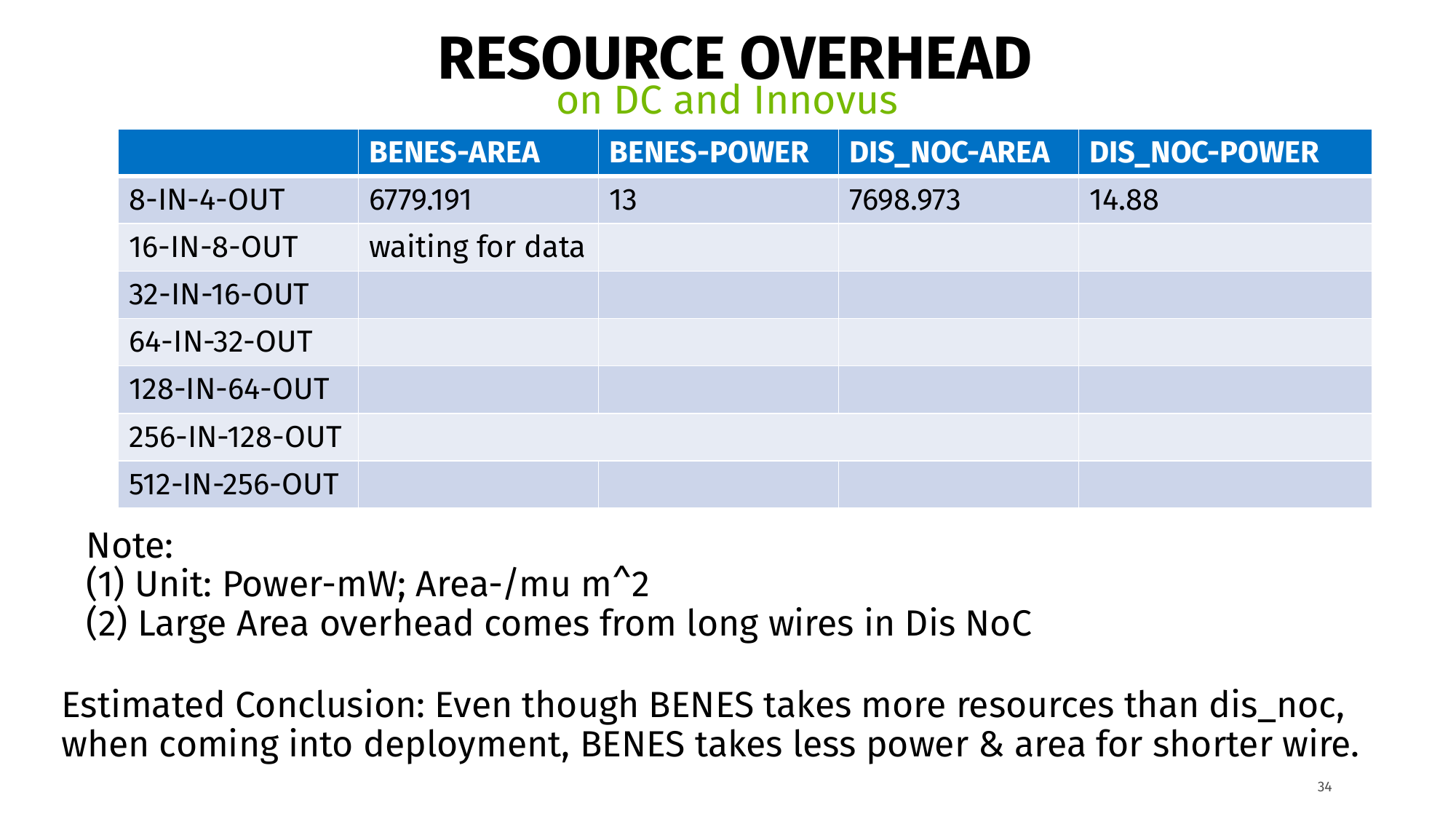

# Resource overhead
on DC and Innovus
|  | BENES-AREA | BENES-POWER | DIS\_NOC-AREA | DIS\_NOC-POWER |
| --- | --- | --- | --- | --- |
| 8-IN-4-OUT | 6779.191 | 13 | 7698.973 | 14.88 |
| 16-IN-8-OUT | waiting for data |  |  |  |
| 32-IN-16-OUT |  |  |  |  |
| 64-IN-32-OUT |  |  |  |  |
| 128-IN-64-OUT |  |  |  |  |
| 256-IN-128-OUT |  |  |  |  |
| 512-IN-256-OUT |  |  |  |  |
Note:
(1) Unit: Power-mW; Area-/mu m^2
(2) Large Area overhead comes from long wires in Dis NoC
Estimated Conclusion: Even though BENES takes more resources than dis_noc, when coming into deployment, BENES takes less power & area for shorter wire.